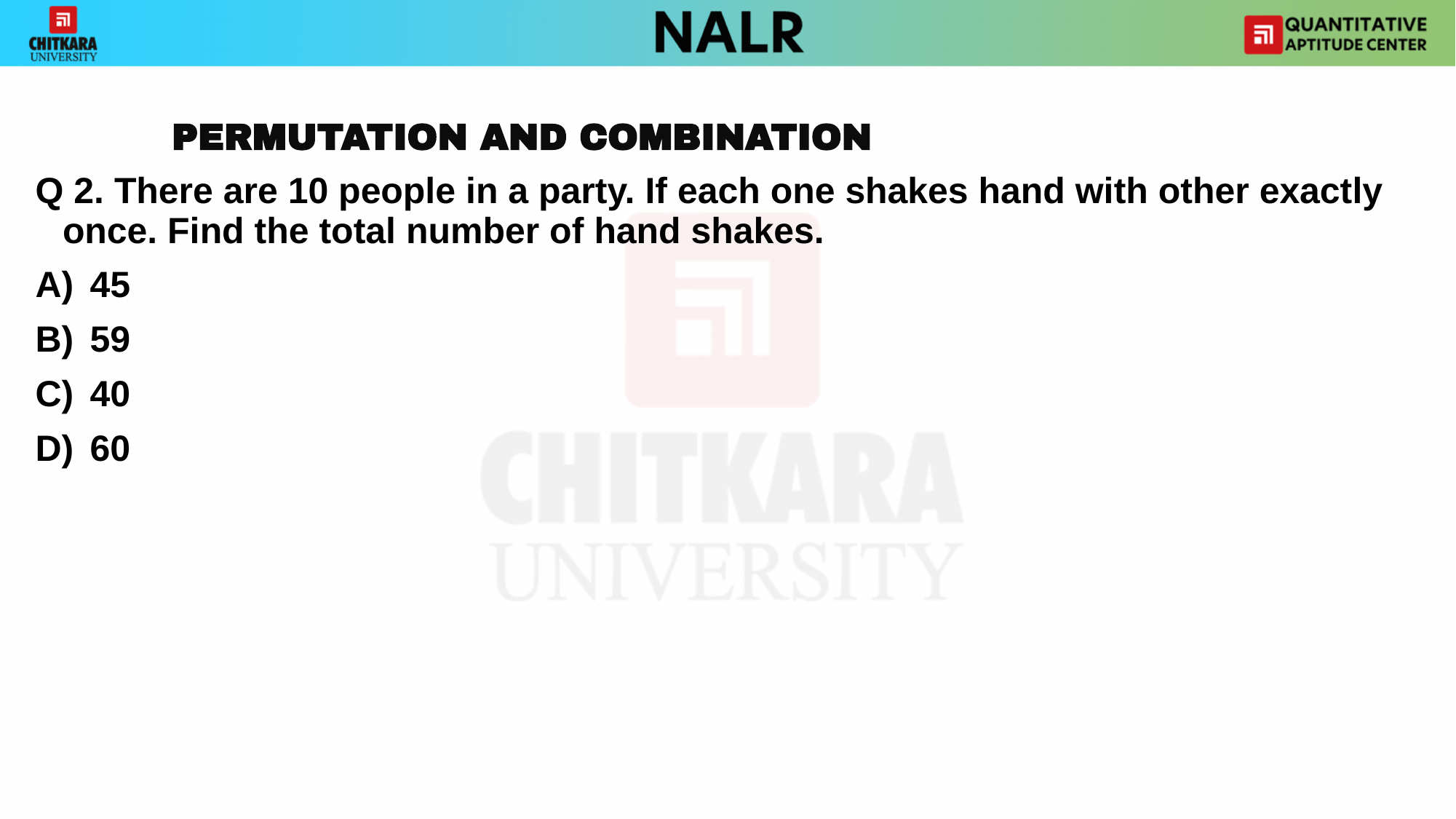

PERMUTATION AND COMBINATION
Q 2. There are 10 people in a party. If each one shakes hand with other exactly once. Find the total number of hand shakes.
45
59
40
60